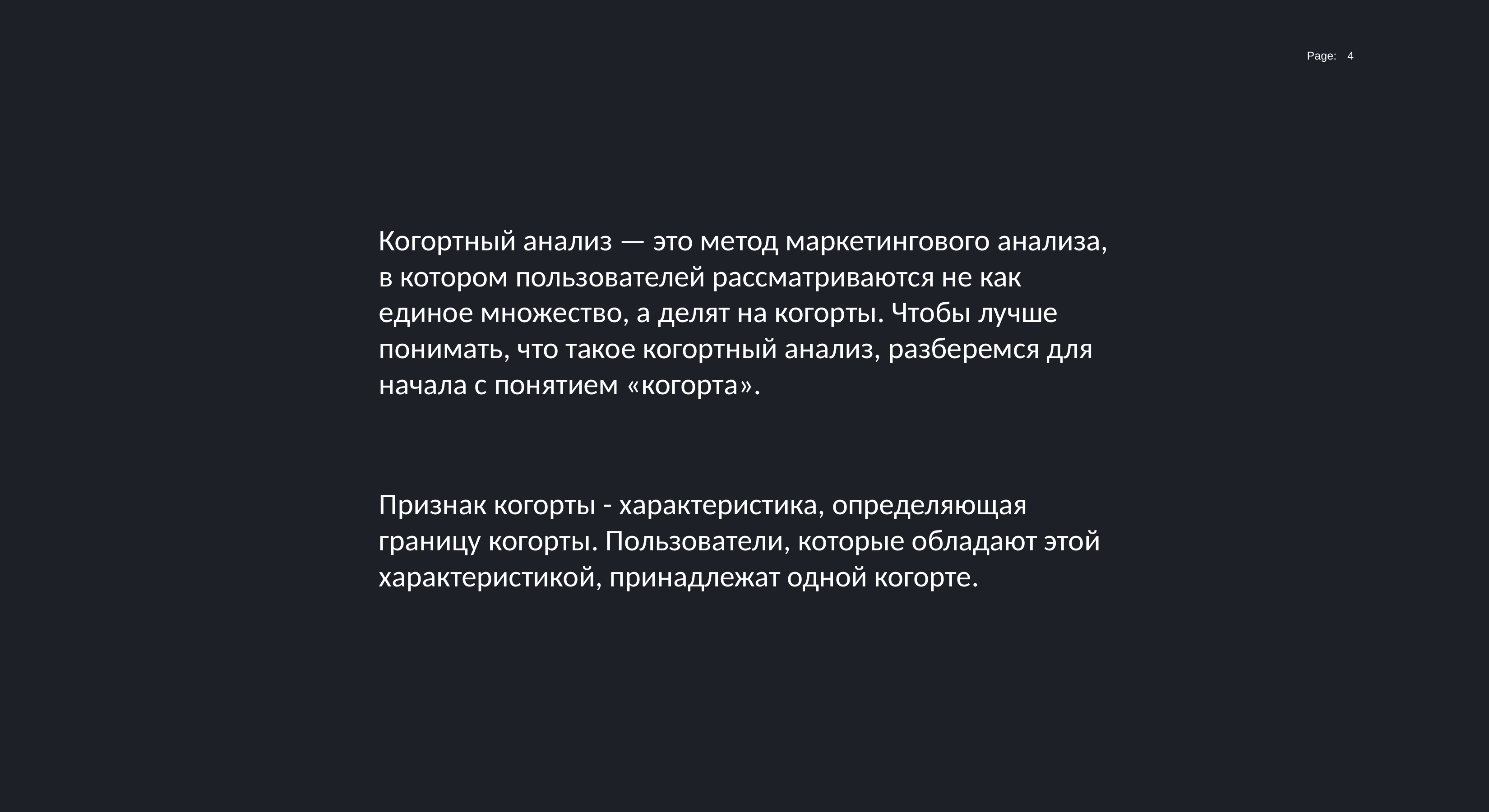

4
Когортный анализ — это метод маркетингового анализа, в котором пользователей рассматриваются не как единое множество, а делят на когорты. Чтобы лучше понимать, что такое когортный анализ, разберемся для начала с понятием «когорта».
Признак когорты - характеристика, определяющая границу когорты. Пользователи, которые обладают этой характеристикой, принадлежат одной когорте.